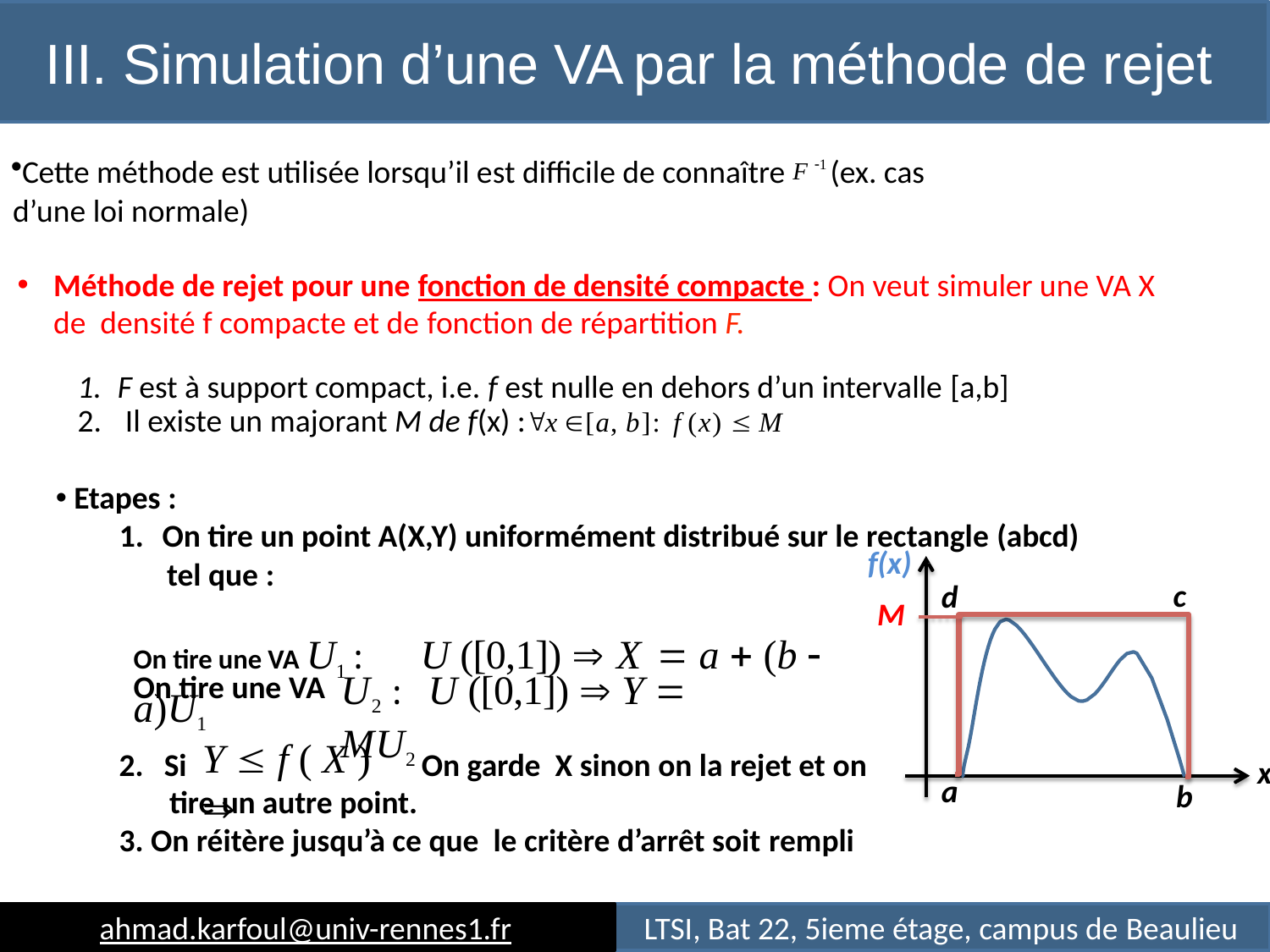

# III. Simulation d’une VA par la méthode de rejet
Cette méthode est utilisée lorsqu’il est diﬃcile de connaître F −1 (ex. cas  d’une loi normale)

Méthode de rejet pour une fonction de densité compacte : On veut simuler une VA X de  densité f compacte et de fonction de répartition F.
F est à support compact, i.e. f est nulle en dehors d’un intervalle [a,b]
Il existe un majorant M de f(x) :∀x ∈[a, b]: f (x) ≤ M
Etapes :
On tire un point A(X,Y) uniformément distribué sur le rectangle (abcd)

f(x)
tel que :

c
d
M

On tire une VA U1 :	U ([0,1]) ⇒ X = a + (b − a)U1
U2 :	U ([0,1]) ⇒ Y = MU2
On tire une VA
Y ≤ f ( X ) ⇒
2.	Si
On garde  X sinon on la rejet et on
x

a
b

tire un autre point.
3. On réitère jusqu’à ce que  le critère d’arrêt soit rempli

ahmad.karfoul@univ-rennes1.fr
LTSI, Bat 22, 5ieme étage, campus de Beaulieu